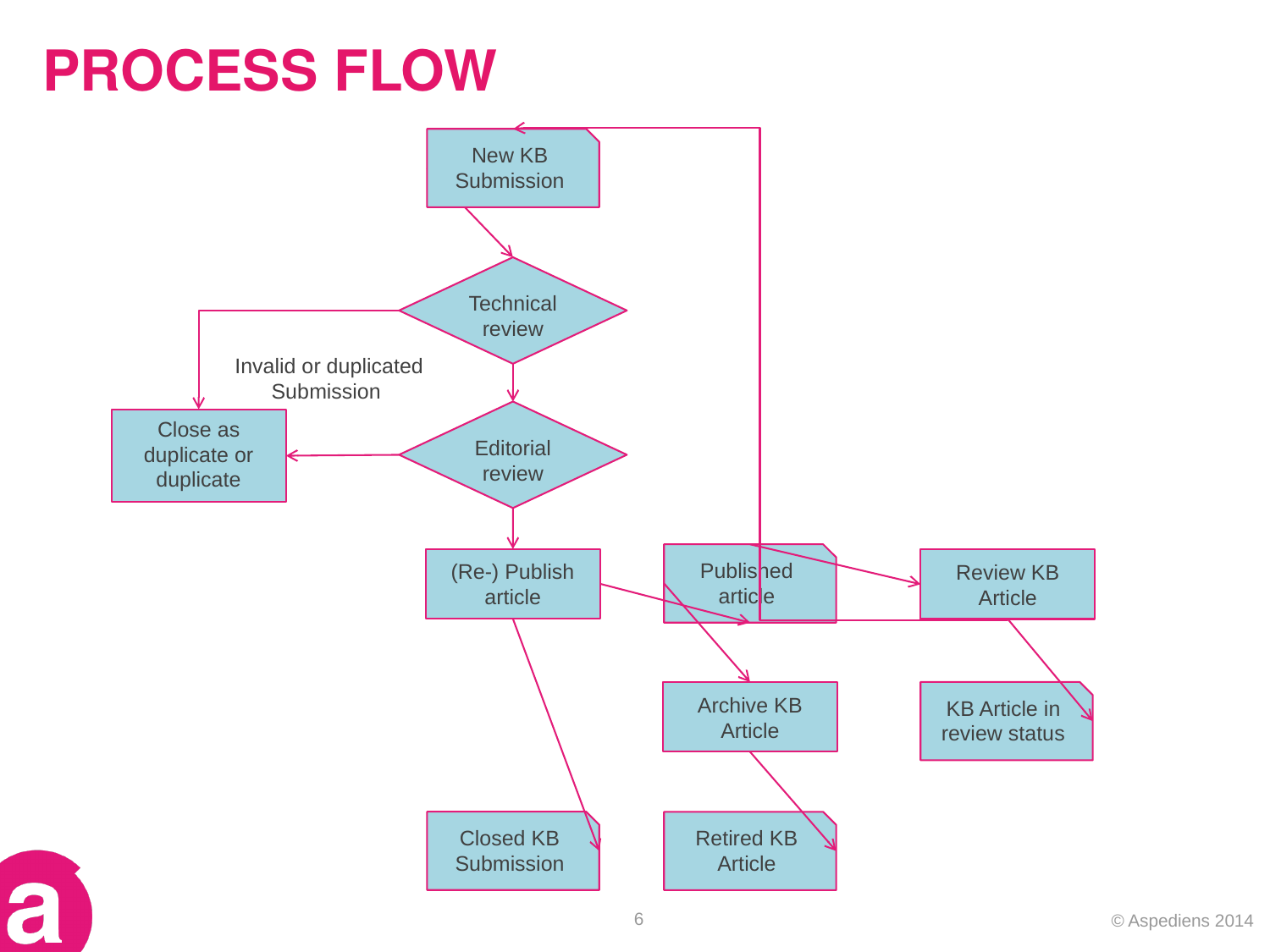

# Process flow
New KB Submission
Technical review

Invalid or duplicated
Submission
Editorial review

Close as duplicate or duplicate
Published article
(Re-) Publish article
Review KB Article
KB Article in review status
Archive KB Article
Closed KB Submission
Retired KB Article